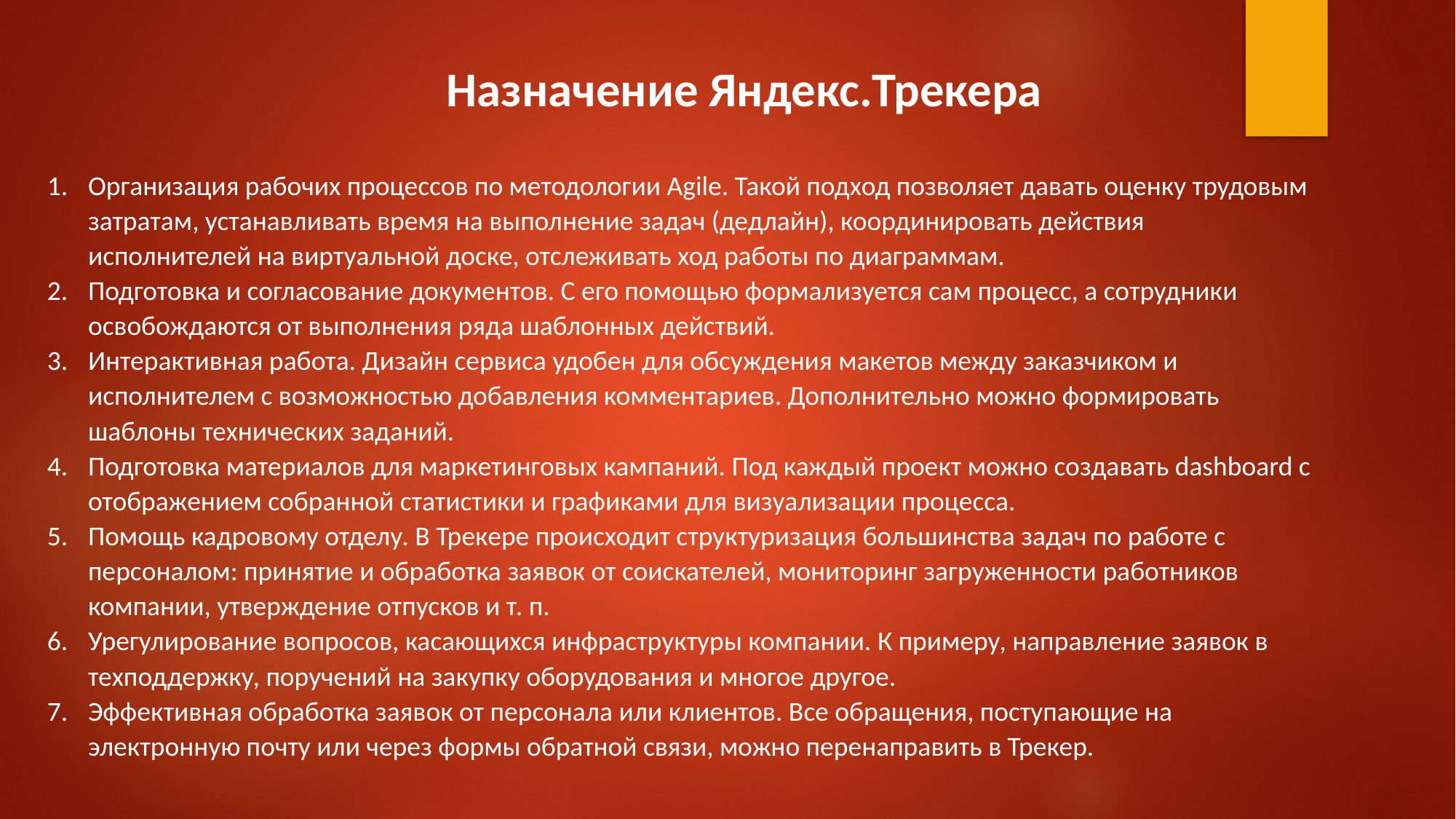

Назначение Яндекс.Трекера
Организация рабочих процессов по методологии Agile. Такой подход позволяет давать оценку трудовым затратам, устанавливать время на выполнение задач (дедлайн), координировать действия исполнителей на виртуальной доске, отслеживать ход работы по диаграммам.
Подготовка и согласование документов. С его помощью формализуется сам процесс, а сотрудники освобождаются от выполнения ряда шаблонных действий.
Интерактивная работа. Дизайн сервиса удобен для обсуждения макетов между заказчиком и исполнителем с возможностью добавления комментариев. Дополнительно можно формировать шаблоны технических заданий.
Подготовка материалов для маркетинговых кампаний. Под каждый проект можно создавать dashboard с отображением собранной статистики и графиками для визуализации процесса.
Помощь кадровому отделу. В Трекере происходит структуризация большинства задач по работе с персоналом: принятие и обработка заявок от соискателей, мониторинг загруженности работников компании, утверждение отпусков и т. п.
Урегулирование вопросов, касающихся инфраструктуры компании. К примеру, направление заявок в техподдержку, поручений на закупку оборудования и многое другое.
Эффективная обработка заявок от персонала или клиентов. Все обращения, поступающие на электронную почту или через формы обратной связи, можно перенаправить в Трекер.